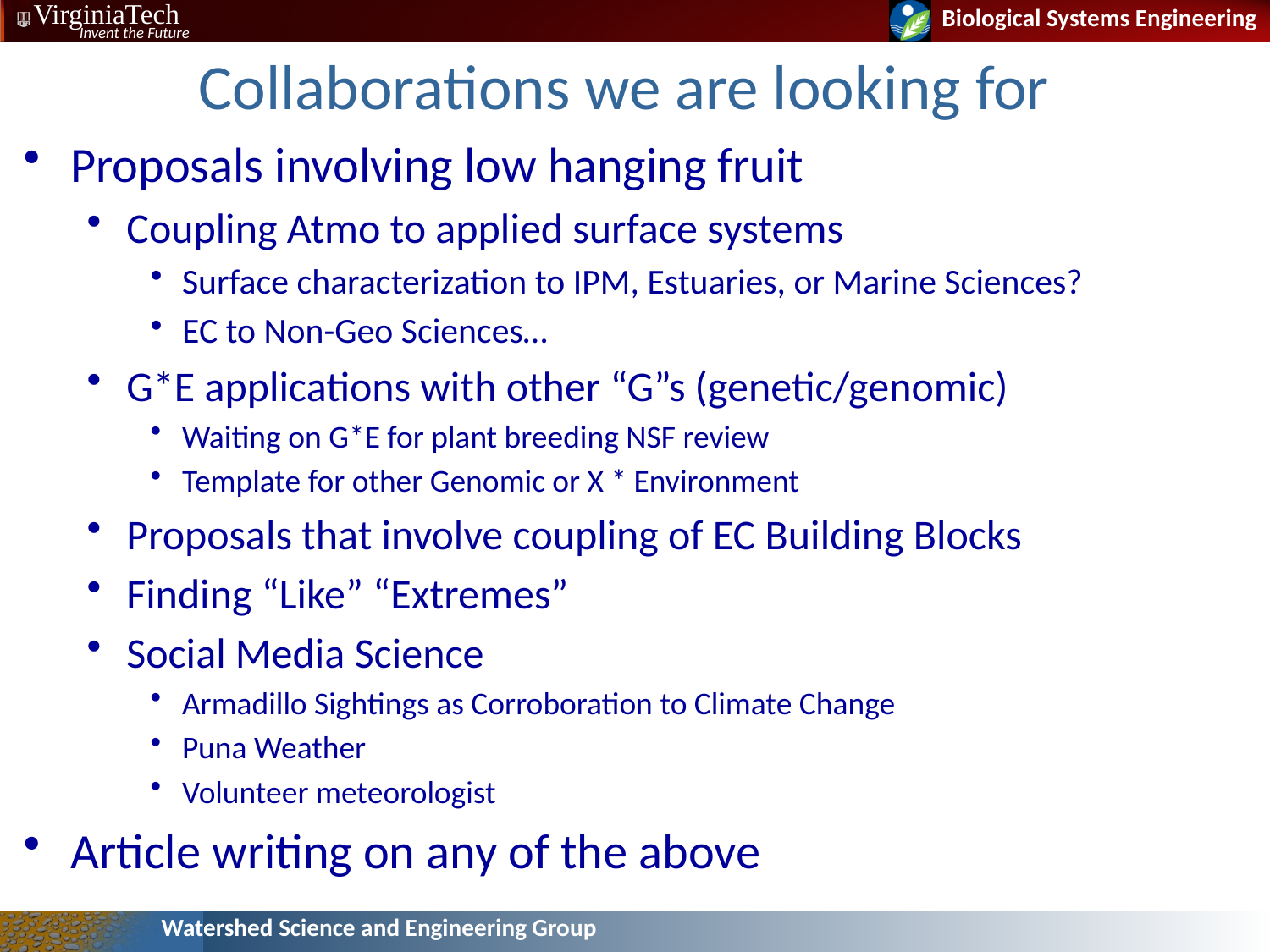

# Collaborations we are looking for
Proposals involving low hanging fruit
Coupling Atmo to applied surface systems
Surface characterization to IPM, Estuaries, or Marine Sciences?
EC to Non-Geo Sciences…
G*E applications with other “G”s (genetic/genomic)
Waiting on G*E for plant breeding NSF review
Template for other Genomic or X * Environment
Proposals that involve coupling of EC Building Blocks
Finding “Like” “Extremes”
Social Media Science
Armadillo Sightings as Corroboration to Climate Change
Puna Weather
Volunteer meteorologist
Article writing on any of the above